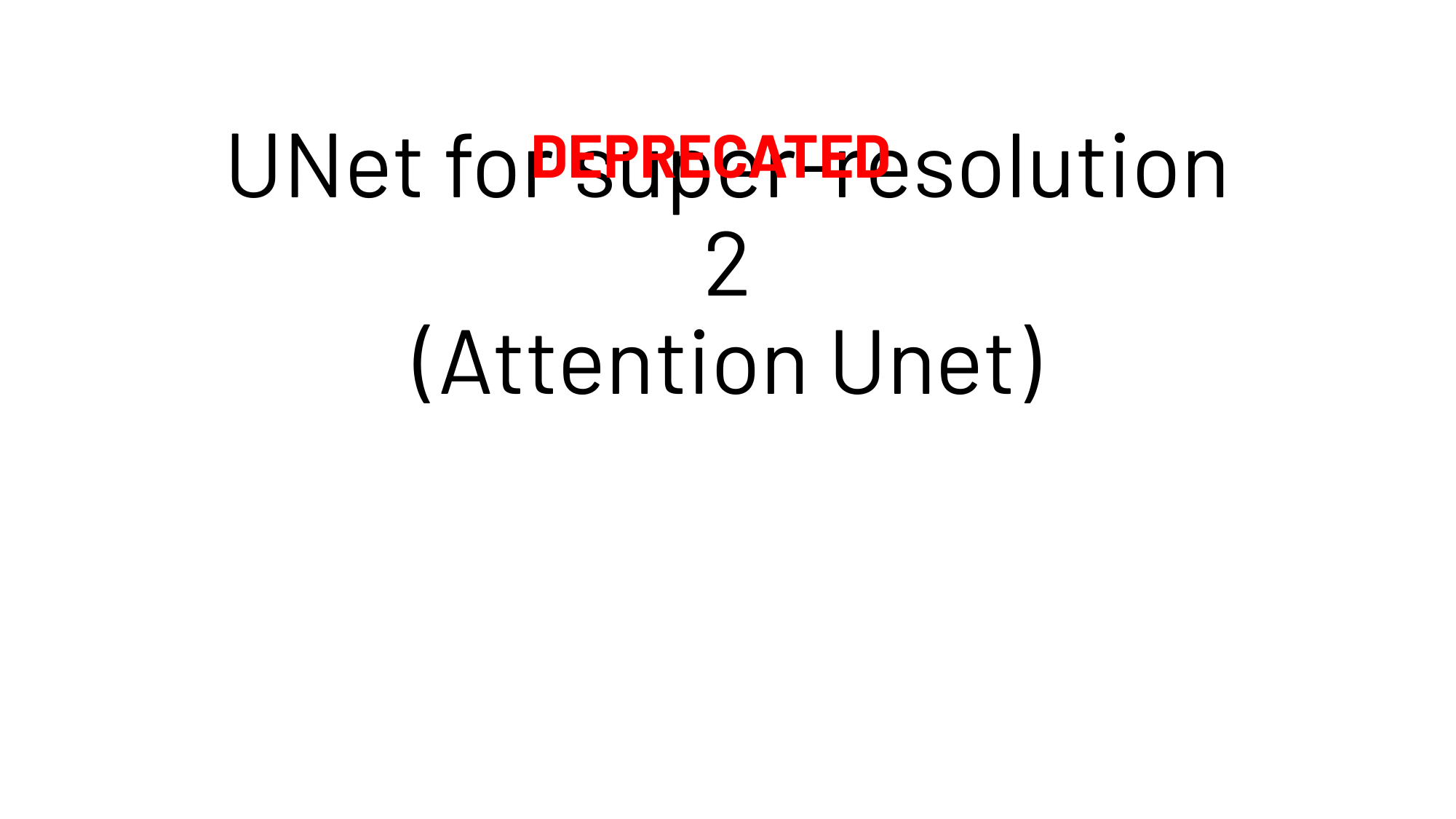

DEPRECATED
# UNet for super-resolution 2 (Attention Unet)